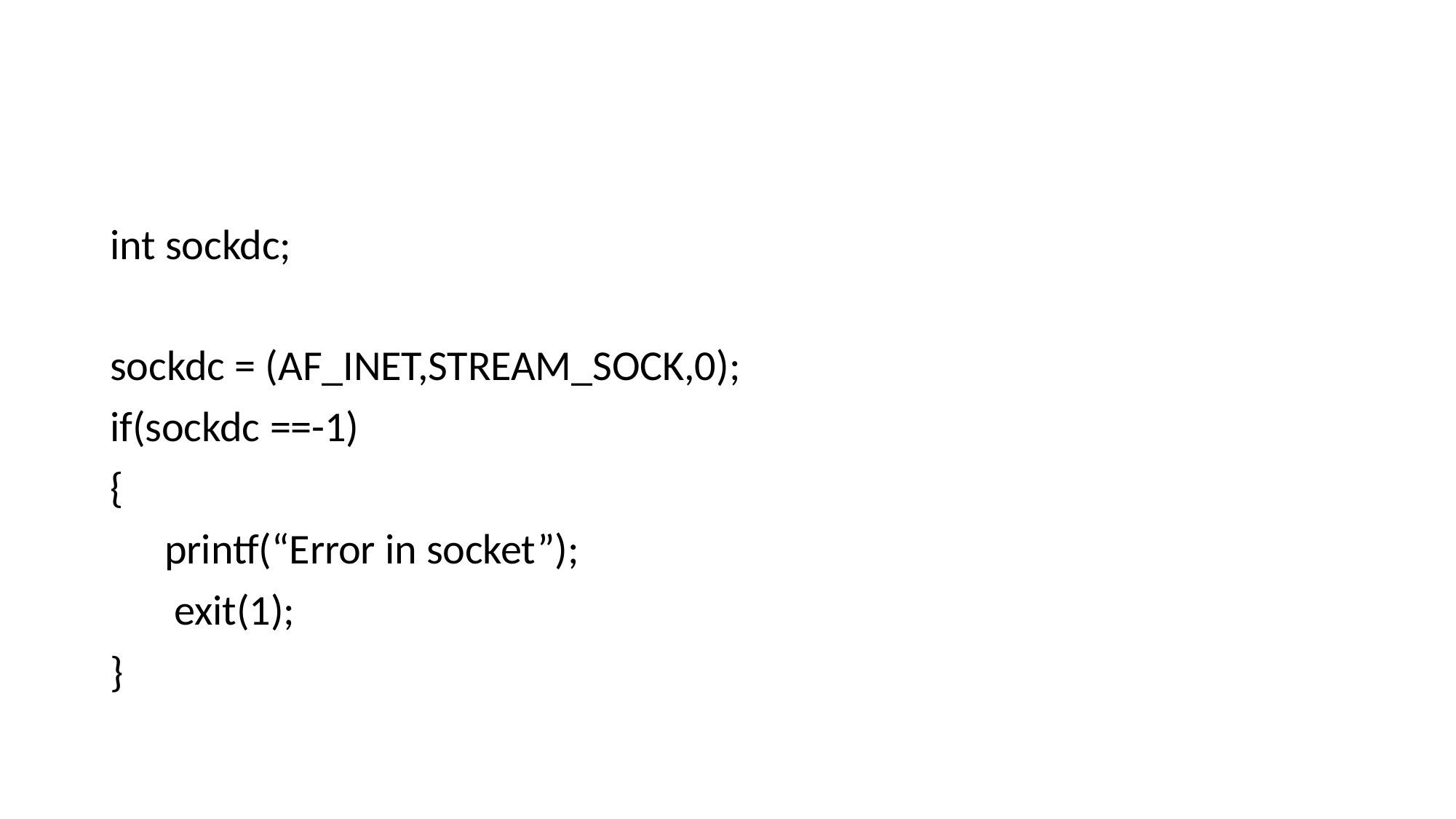

int sockdc;

sockdc = (AF_INET,STREAM_SOCK,0);
if(sockdc ==-1)
{
printf(“Error in socket”);  exit(1);
}